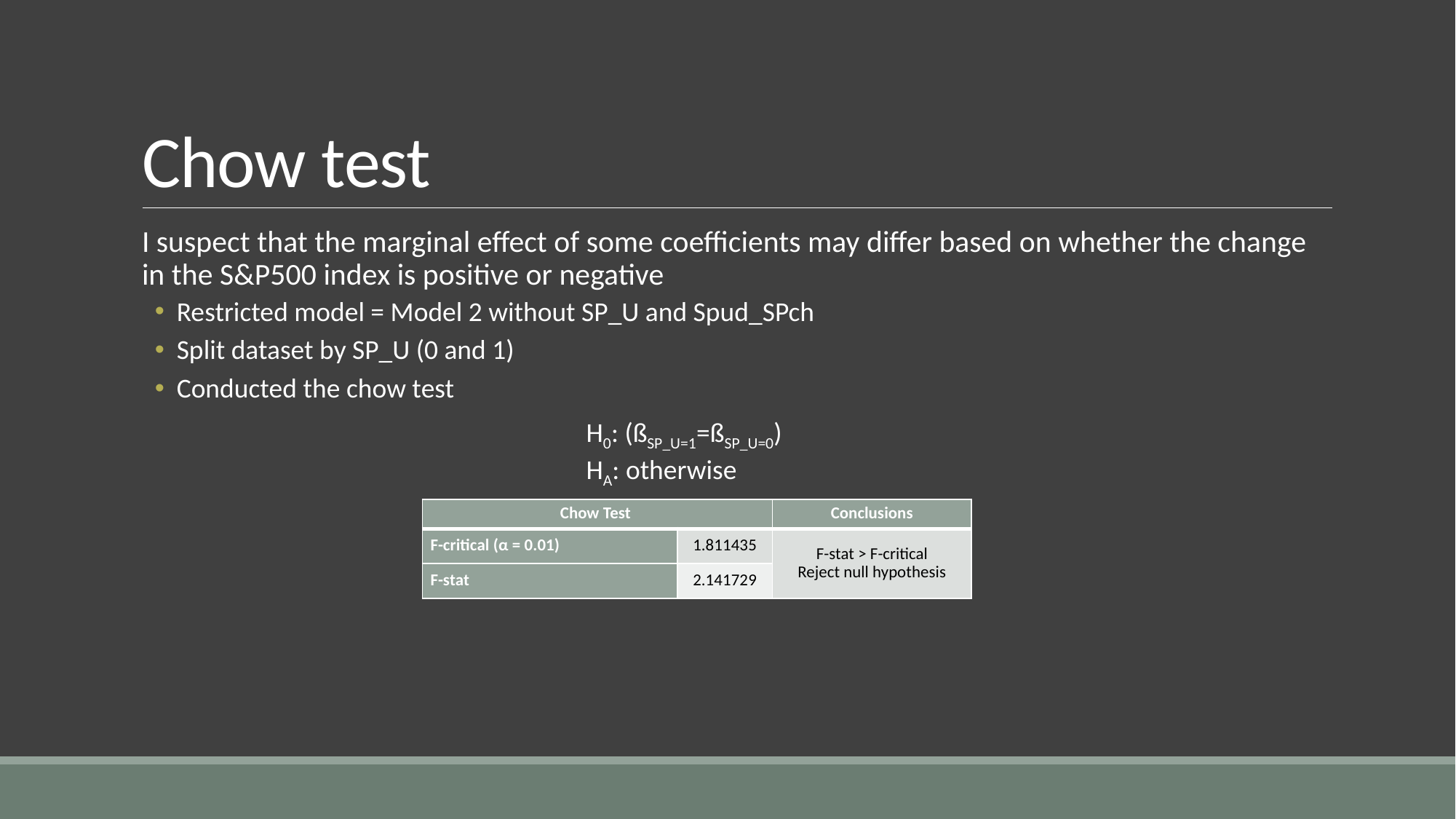

# Chow test
I suspect that the marginal effect of some coefficients may differ based on whether the change in the S&P500 index is positive or negative
Restricted model = Model 2 without SP_U and Spud_SPch
Split dataset by SP_U (0 and 1)
Conducted the chow test

H0: (ßSP_U=1=ßSP_U=0)
HA: otherwise
| Chow Test |  | Conclusions |
| --- | --- | --- |
| F-critical (α = 0.01) | 1.811435 | F-stat > F-critical Reject null hypothesis |
| F-stat | 2.141729 |  |